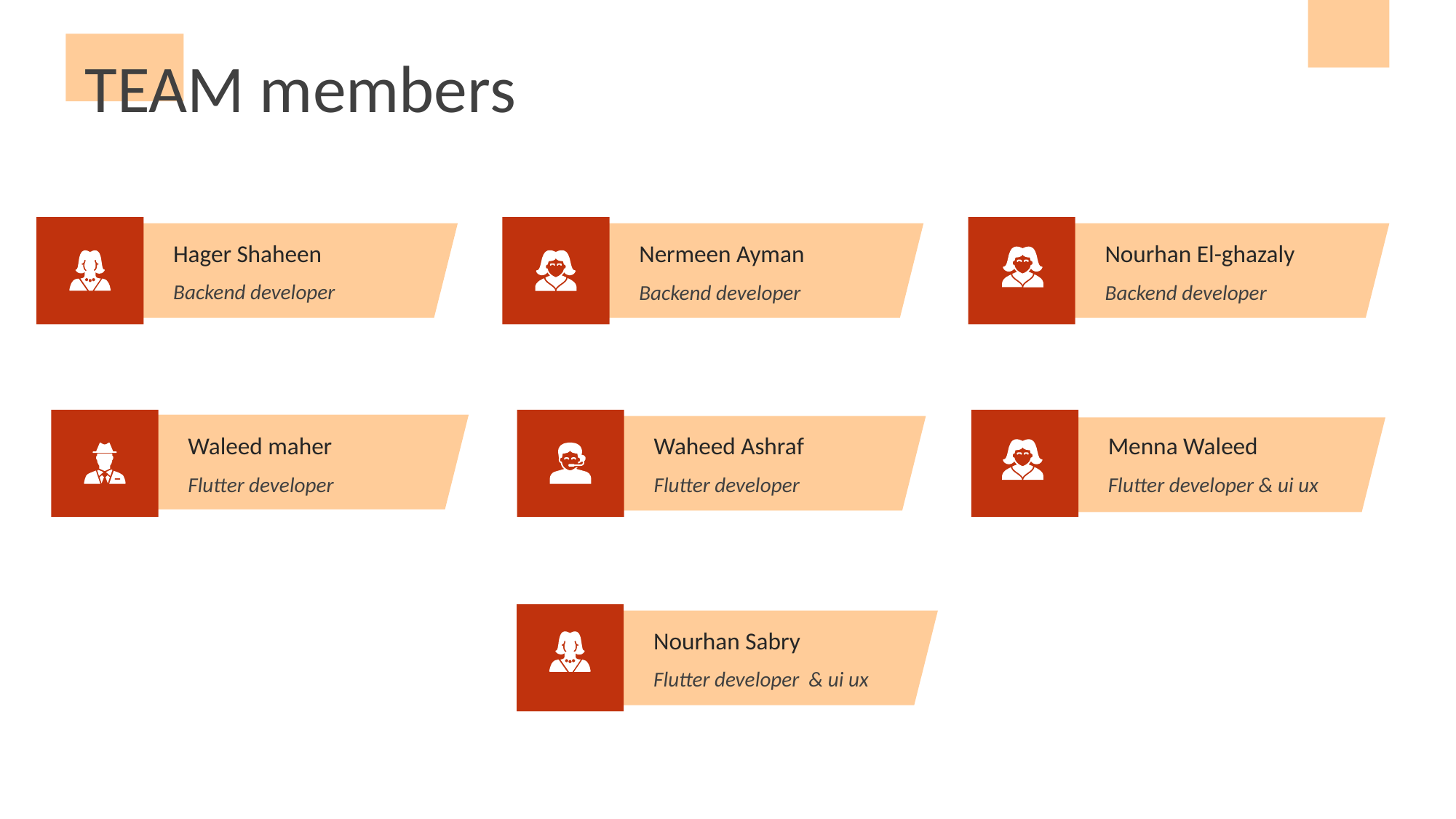

TEAM members

Hager Shaheen
Nermeen Ayman
Nourhan El-ghazaly

Backend developer
Backend developer
Backend developer

Waleed maher
Waheed Ashraf
Menna Waleed

Flutter developer
Flutter developer
Flutter developer & ui ux

Nourhan Sabry

Flutter developer  & ui ux

7/25/2022
2